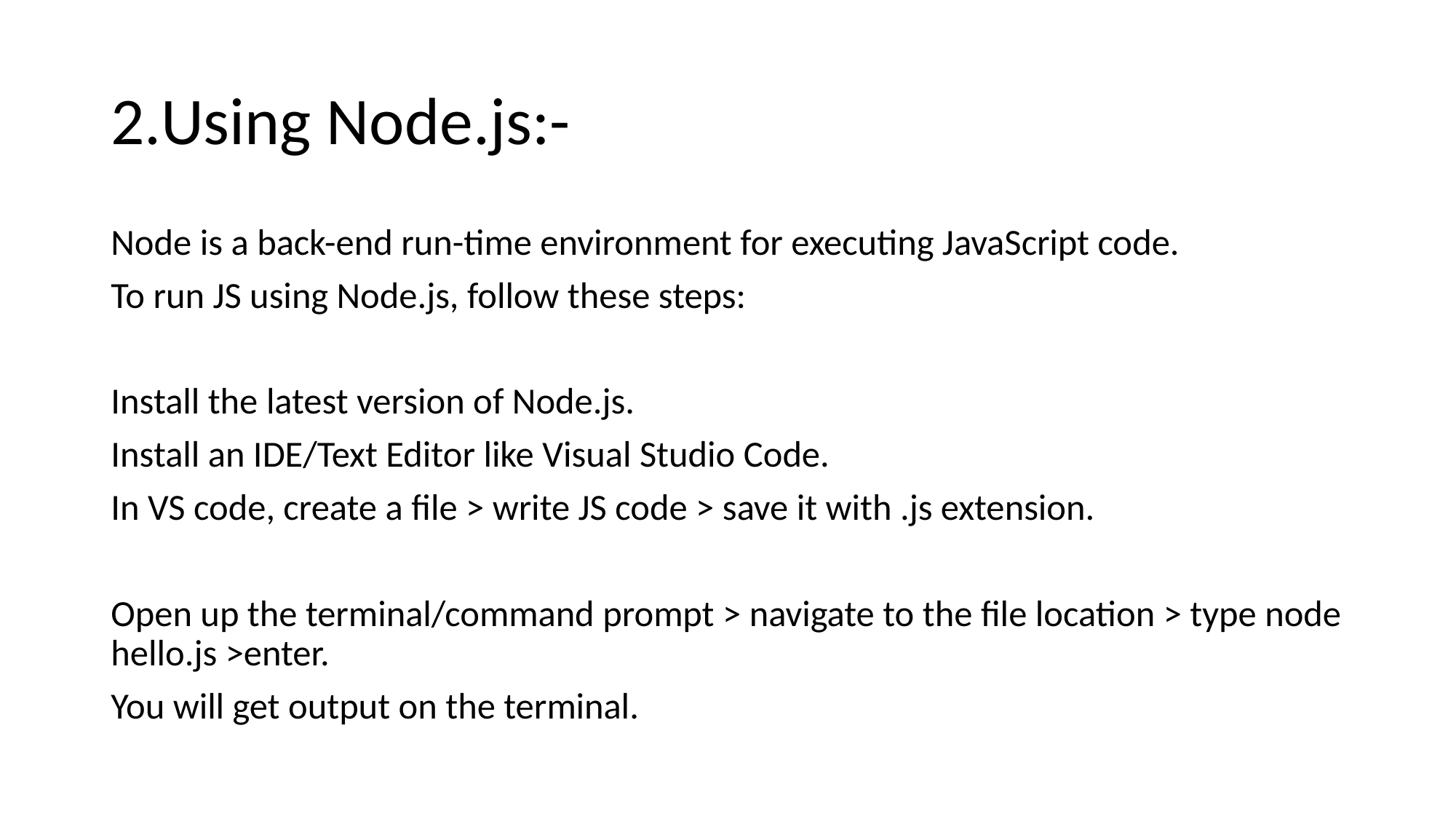

# 2.Using Node.js:-
Node is a back-end run-time environment for executing JavaScript code.
To run JS using Node.js, follow these steps:

Install the latest version of Node.js.
Install an IDE/Text Editor like Visual Studio Code.
In VS code, create a file > write JS code > save it with .js extension.

Open up the terminal/command prompt > navigate to the file location > type node hello.js >enter.
You will get output on the terminal.